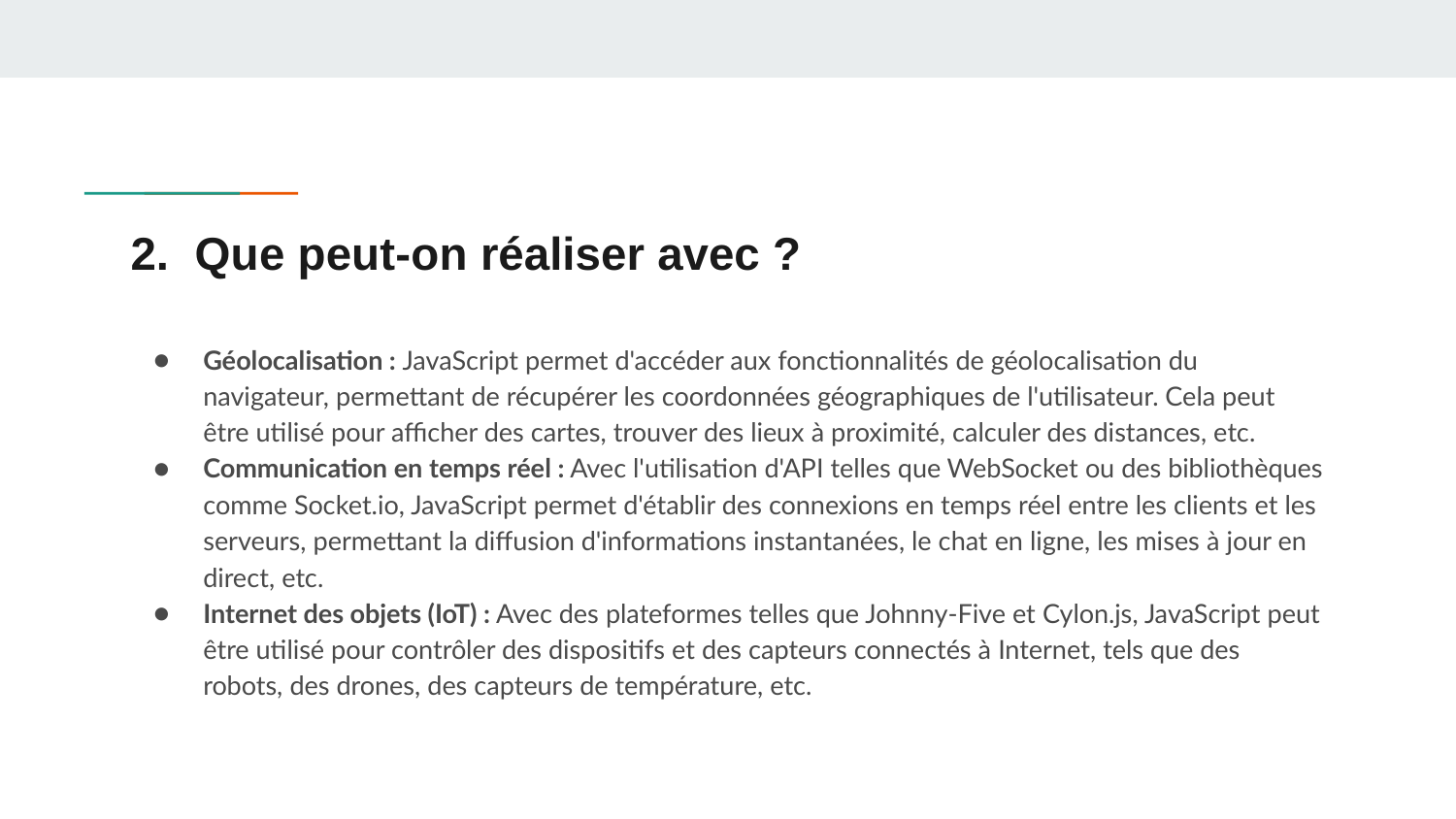

# 2.  Que peut-on réaliser avec ?
Géolocalisation : JavaScript permet d'accéder aux fonctionnalités de géolocalisation du navigateur, permettant de récupérer les coordonnées géographiques de l'utilisateur. Cela peut être utilisé pour afficher des cartes, trouver des lieux à proximité, calculer des distances, etc.
Communication en temps réel : Avec l'utilisation d'API telles que WebSocket ou des bibliothèques comme Socket.io, JavaScript permet d'établir des connexions en temps réel entre les clients et les serveurs, permettant la diffusion d'informations instantanées, le chat en ligne, les mises à jour en direct, etc.
Internet des objets (IoT) : Avec des plateformes telles que Johnny-Five et Cylon.js, JavaScript peut être utilisé pour contrôler des dispositifs et des capteurs connectés à Internet, tels que des robots, des drones, des capteurs de température, etc.